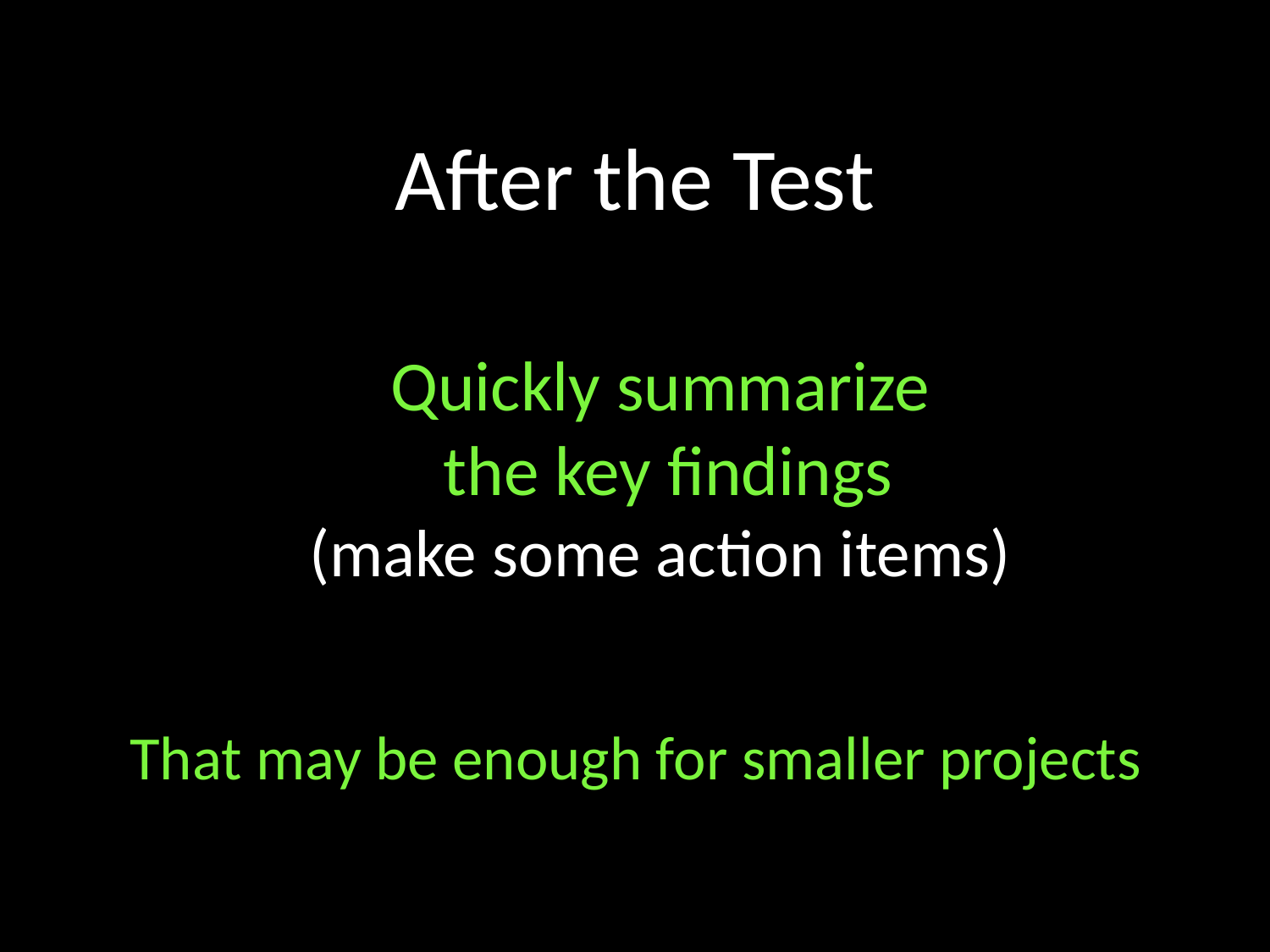

After the Test

Quickly summarize
 the key findings
(make some action items)

That may be enough for smaller projects